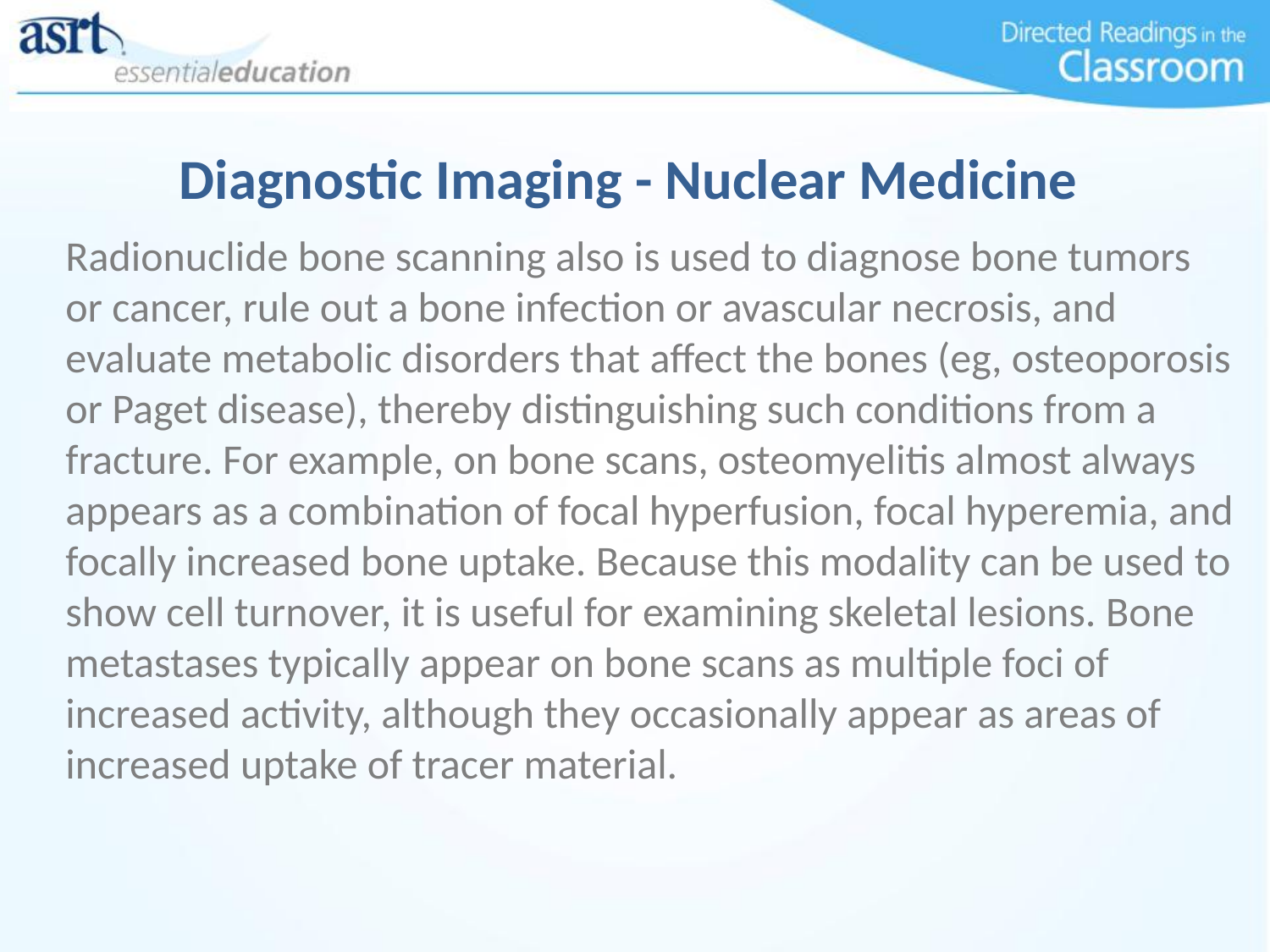

# Diagnostic Imaging - Nuclear Medicine
Radionuclide bone scanning also is used to diagnose bone tumors or cancer, rule out a bone infection or avascular necrosis, and evaluate metabolic disorders that affect the bones (eg, osteoporosis or Paget disease), thereby distinguishing such conditions from a fracture. For example, on bone scans, osteomyelitis almost always appears as a combination of focal hyperfusion, focal hyperemia, and focally increased bone uptake. Because this modality can be used to show cell turnover, it is useful for examining skeletal lesions. Bone metastases typically appear on bone scans as multiple foci of increased activity, although they occasionally appear as areas of increased uptake of tracer material.